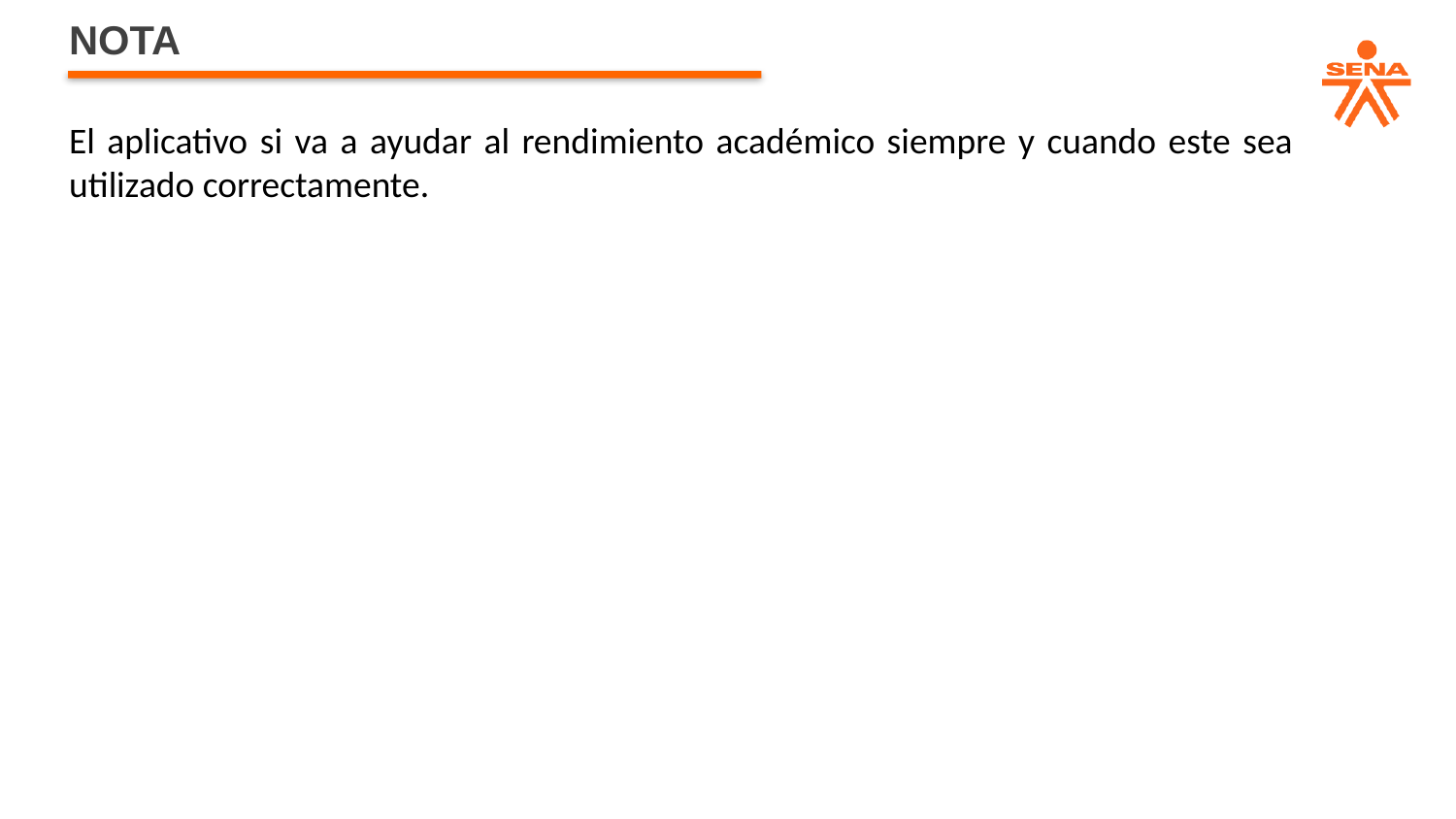

NOTA

El aplicativo si va a ayudar al rendimiento académico siempre y cuando este sea utilizado correctamente.